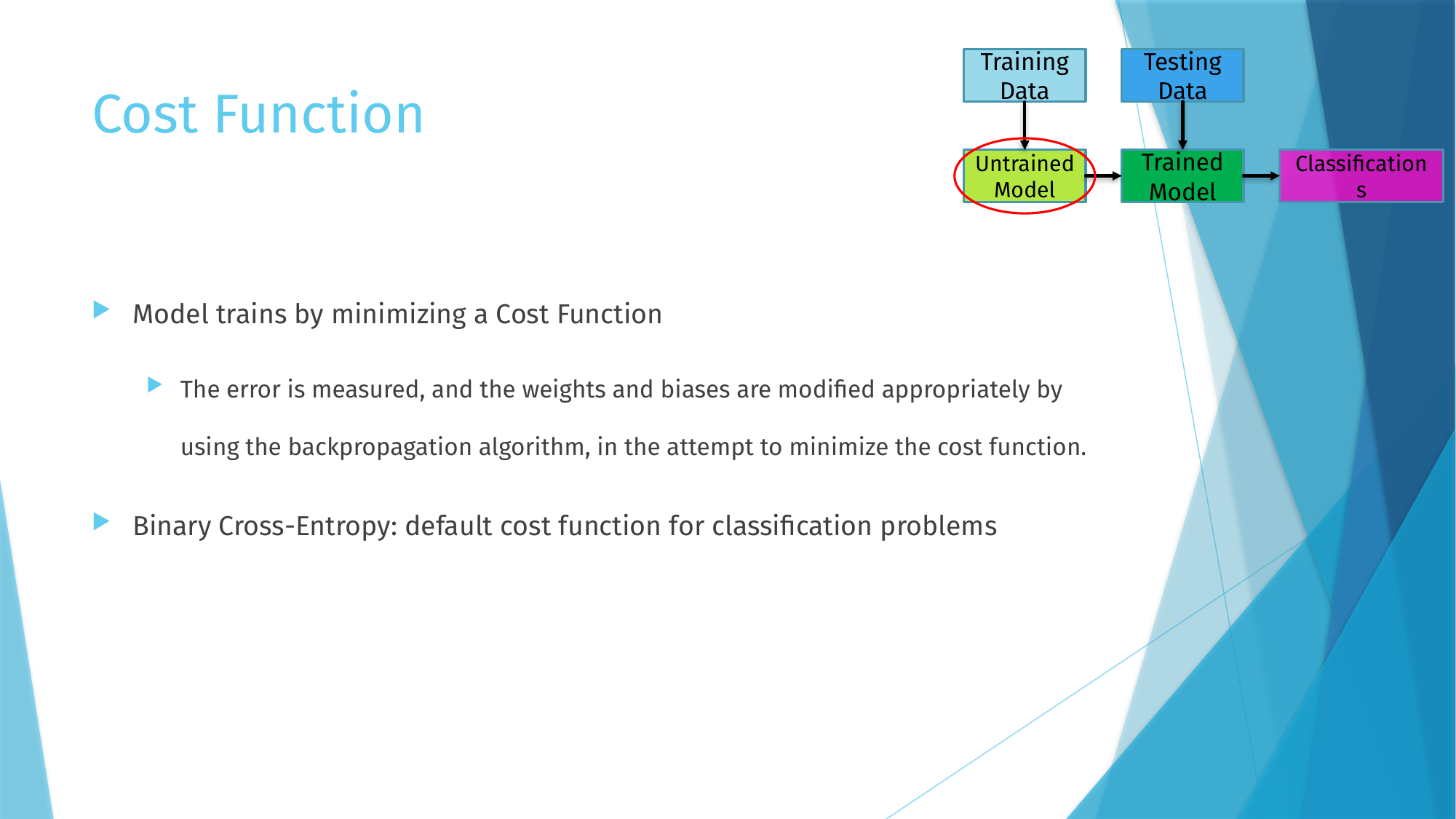

Training Data
Testing Data
Classifications
Untrained Model
Trained Model
# Cost Function

Model trains by minimizing a Cost Function
The error is measured, and the weights and biases are modified appropriately by using the backpropagation algorithm, in the attempt to minimize the cost function.
Binary Cross-Entropy: default cost function for classification problems